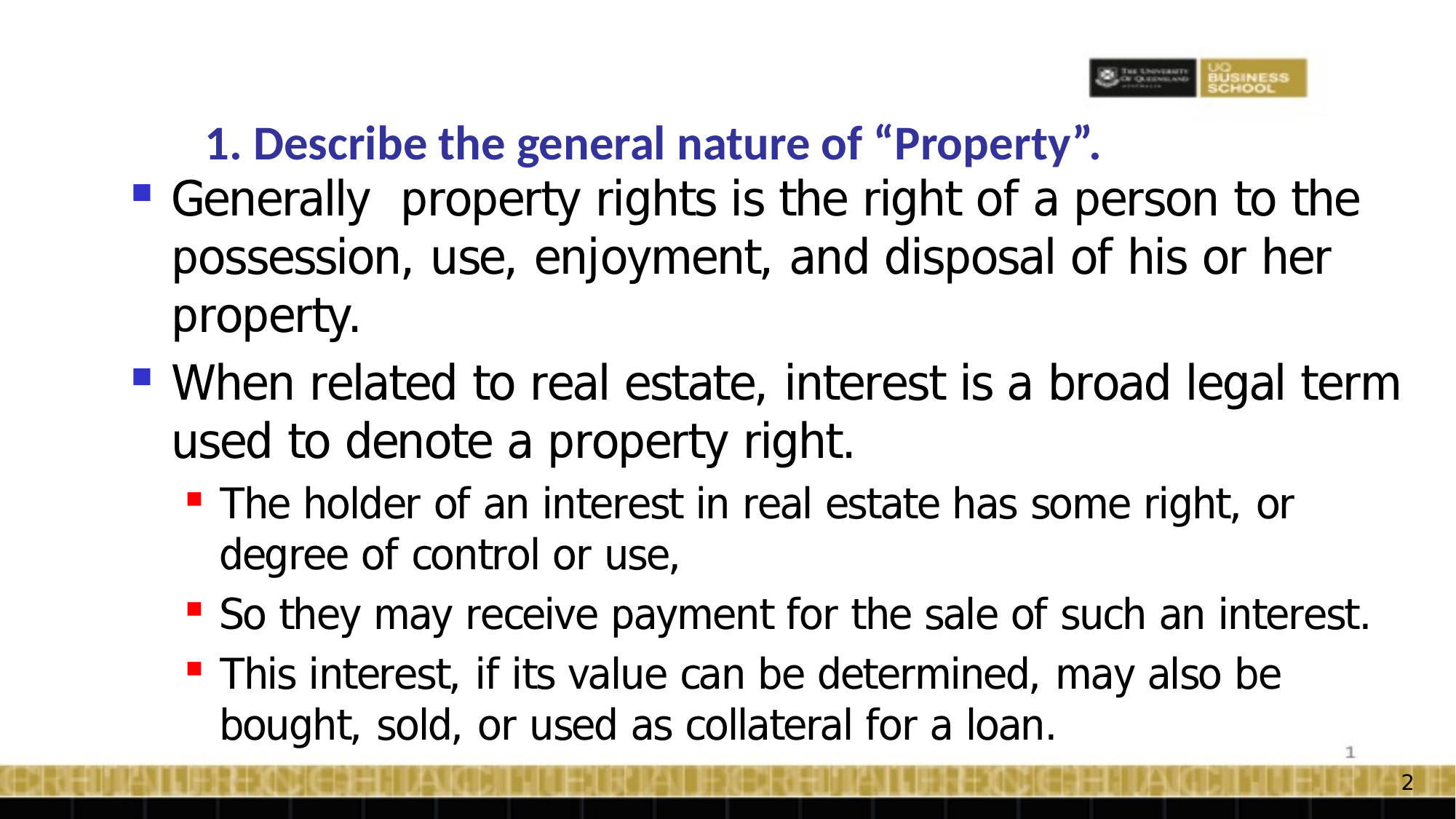

# 1. Describe the general nature of “Property”.
Generally  property rights is the right of a person to the possession, use, enjoyment, and disposal of his or her property.
When related to real estate, interest is a broad legal term used to denote a property right.
The holder of an interest in real estate has some right, or degree of control or use,
So they may receive payment for the sale of such an interest.
This interest, if its value can be determined, may also be bought, sold, or used as collateral for a loan.

2